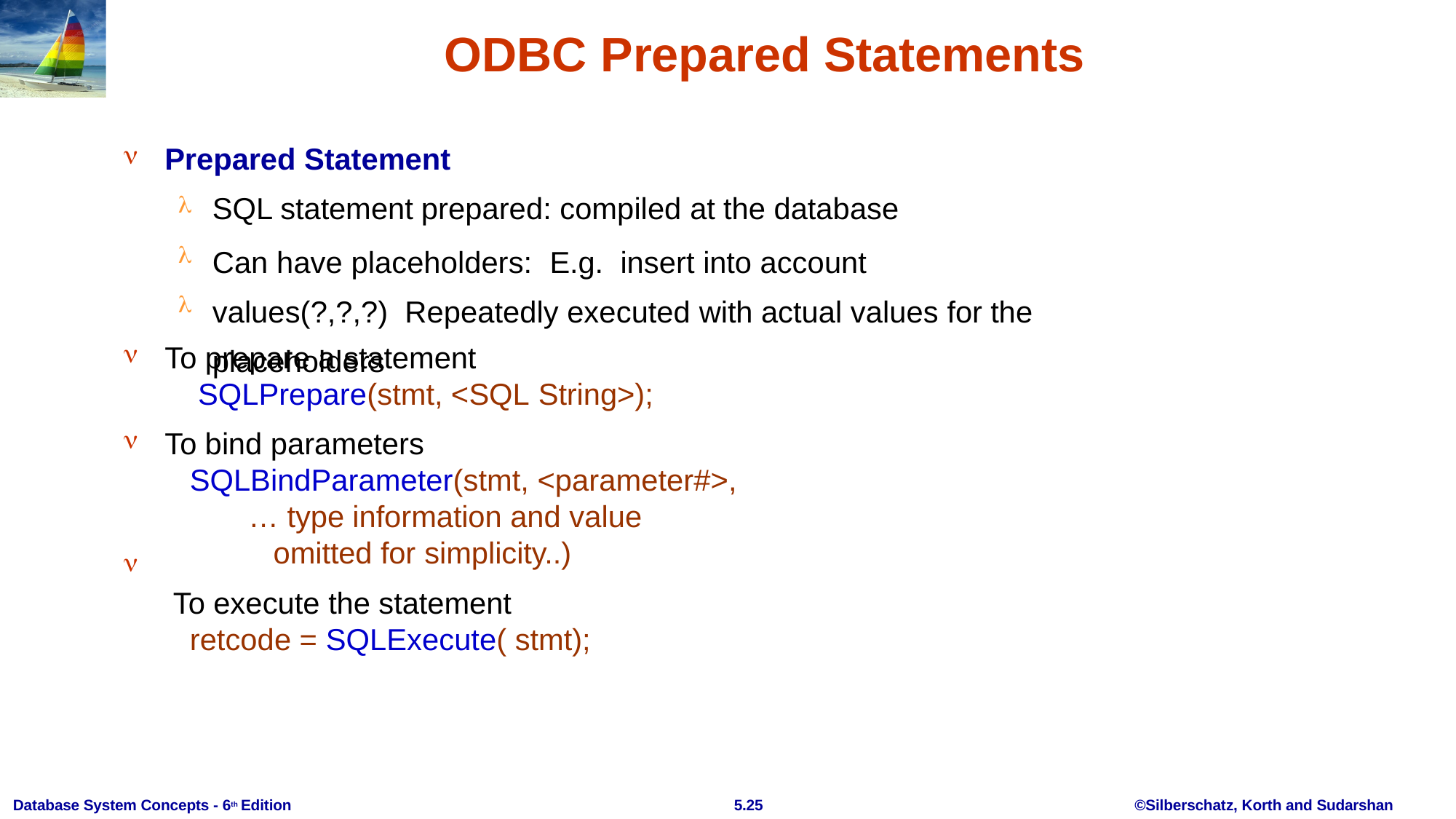

# ODBC Prepared Statements
ν
Prepared Statement
SQL statement prepared: compiled at the database
Can have placeholders:	E.g.	insert into account values(?,?,?)  Repeatedly executed with actual values for the placeholders
λ
λ
λ
ν
To prepare a statement  SQLPrepare(stmt, <SQL String>);
To bind parameters  SQLBindParameter(stmt, <parameter#>,
… type information and value omitted for simplicity..)
To execute the statement  retcode = SQLExecute( stmt);
ν
ν
Database System Concepts - 6th Edition
5.25
©Silberschatz, Korth and Sudarshan